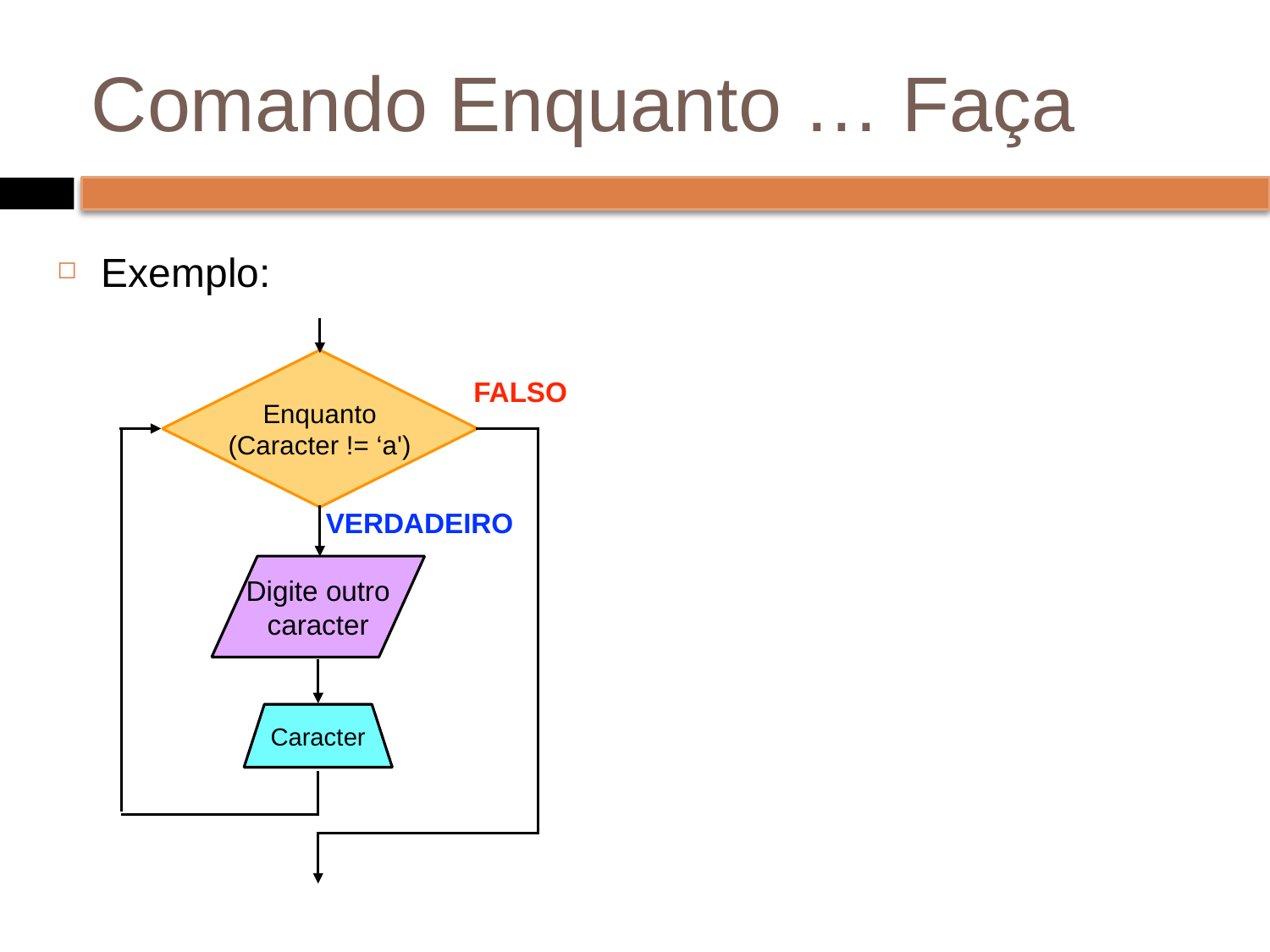

# Comando Enquanto … Faça
Exemplo:

Enquanto
(Caracter != ‘a')
FALSO

VERDADEIRO

Digite outro caracter

Caracter

46